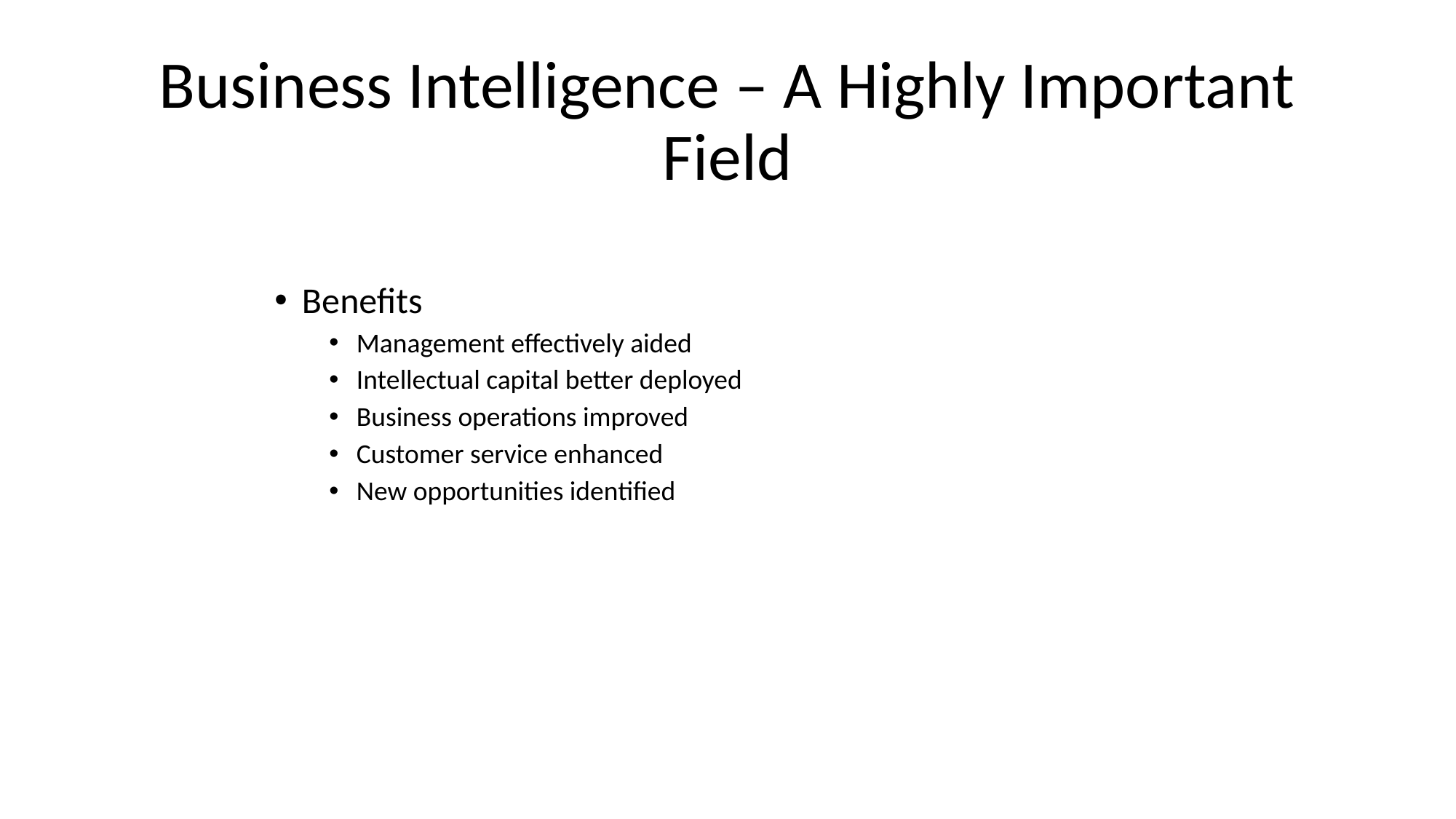

# Business Intelligence – A Highly Important Field

Benefits
Management effectively aided
Intellectual capital better deployed
Business operations improved
Customer service enhanced
New opportunities identified